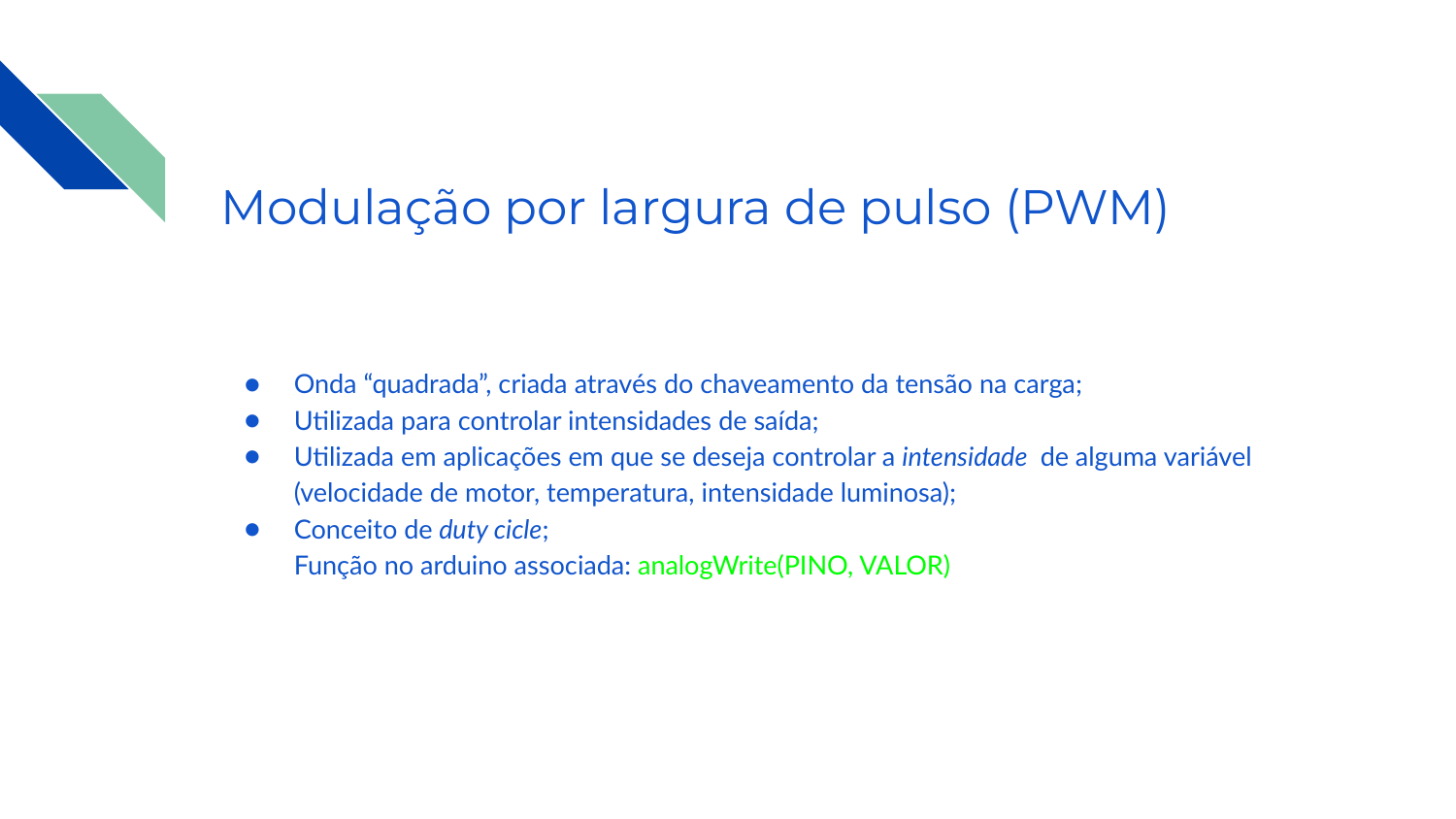

# Modulação por largura de pulso (PWM)
Onda “quadrada”, criada através do chaveamento da tensão na carga;
Utilizada para controlar intensidades de saída;
Utilizada em aplicações em que se deseja controlar a intensidade  de alguma variável (velocidade de motor, temperatura, intensidade luminosa);
Conceito de duty cicle;
Função no arduino associada: analogWrite(PINO, VALOR), VALOR ∈ [0,255];